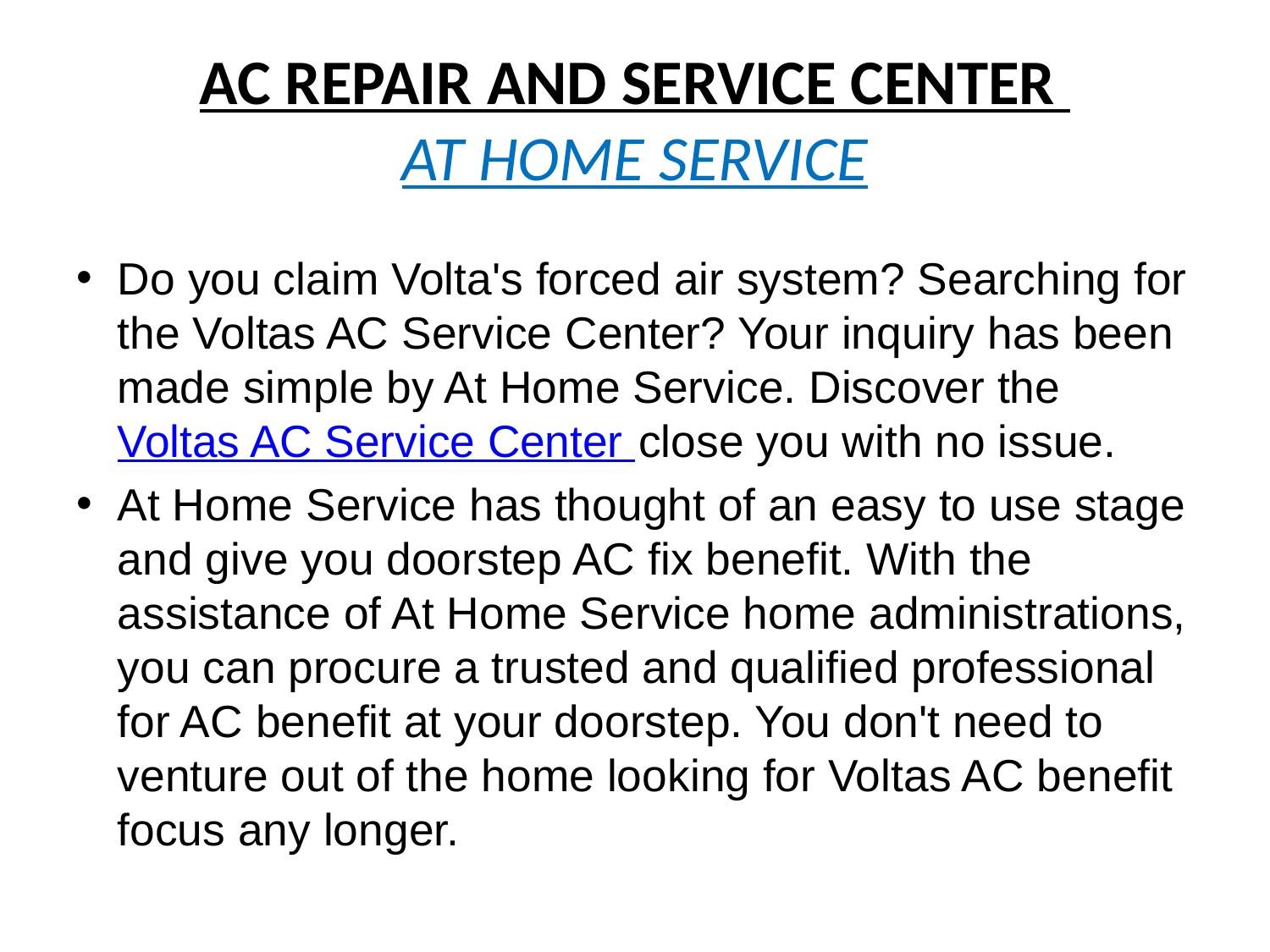

# AC REPAIR AND SERVICE CENTER AT HOME SERVICE
Do you claim Volta's forced air system? Searching for the Voltas AC Service Center? Your inquiry has been made simple by At Home Service. Discover the Voltas AC Service Center close you with no issue.
At Home Service has thought of an easy to use stage and give you doorstep AC fix benefit. With the assistance of At Home Service home administrations, you can procure a trusted and qualified professional for AC benefit at your doorstep. You don't need to venture out of the home looking for Voltas AC benefit focus any longer.